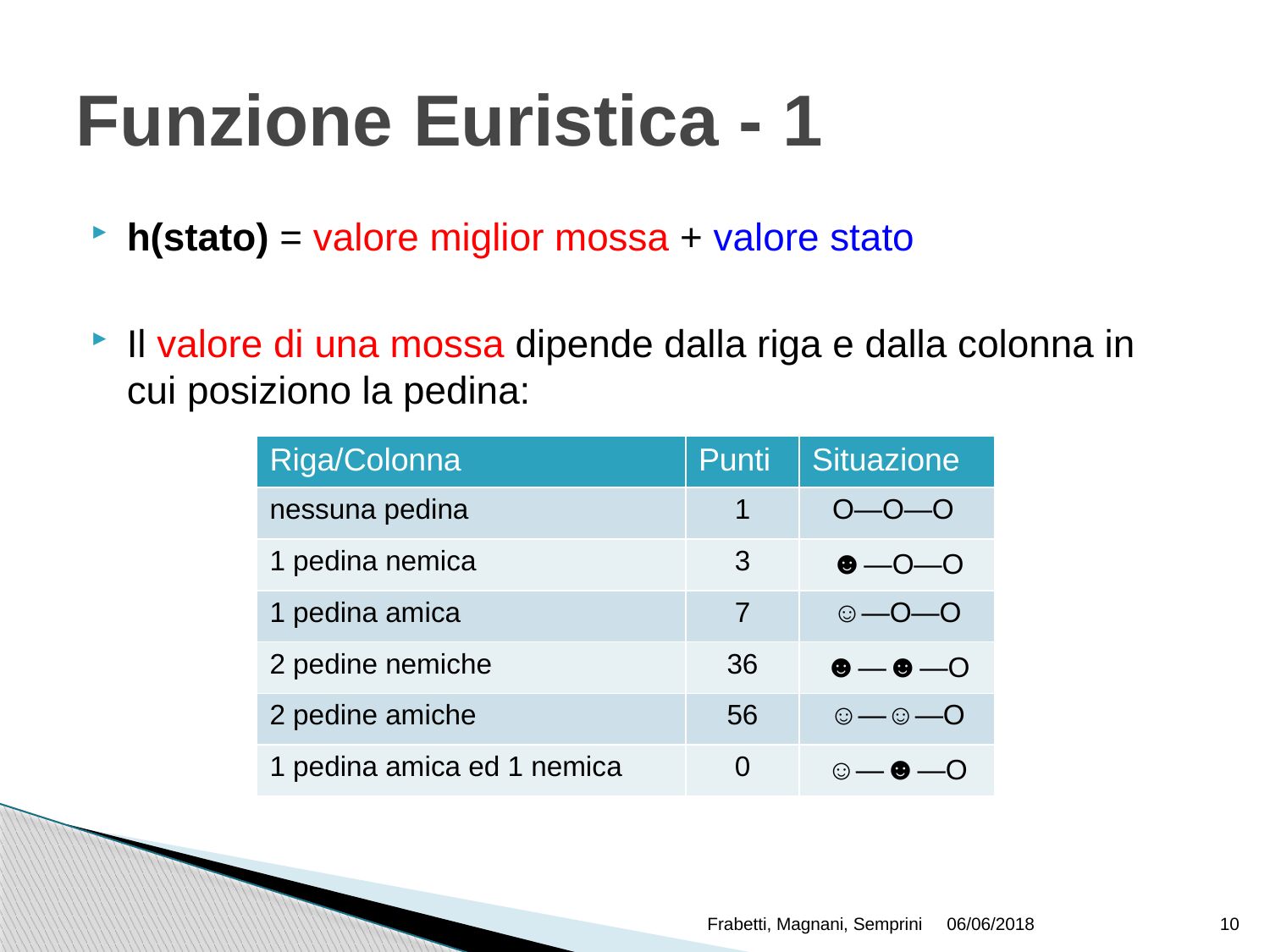

# Funzione Euristica - 1
h(stato) = valore miglior mossa + valore stato

Il valore di una mossa dipende dalla riga e dalla colonna in cui posiziono la pedina:
| Riga/Colonna | Punti | Situazione |
| --- | --- | --- |
| nessuna pedina | 1 | O—O—O |
| 1 pedina nemica | 3 | ☻—O—O |
| 1 pedina amica | 7 | ☺—O—O |
| 2 pedine nemiche | 36 | ☻—☻—O |
| 2 pedine amiche | 56 | ☺—☺—O |
| 1 pedina amica ed 1 nemica | 0 | ☺—☻—O |
Frabetti, Magnani, Semprini
06/06/2018
10